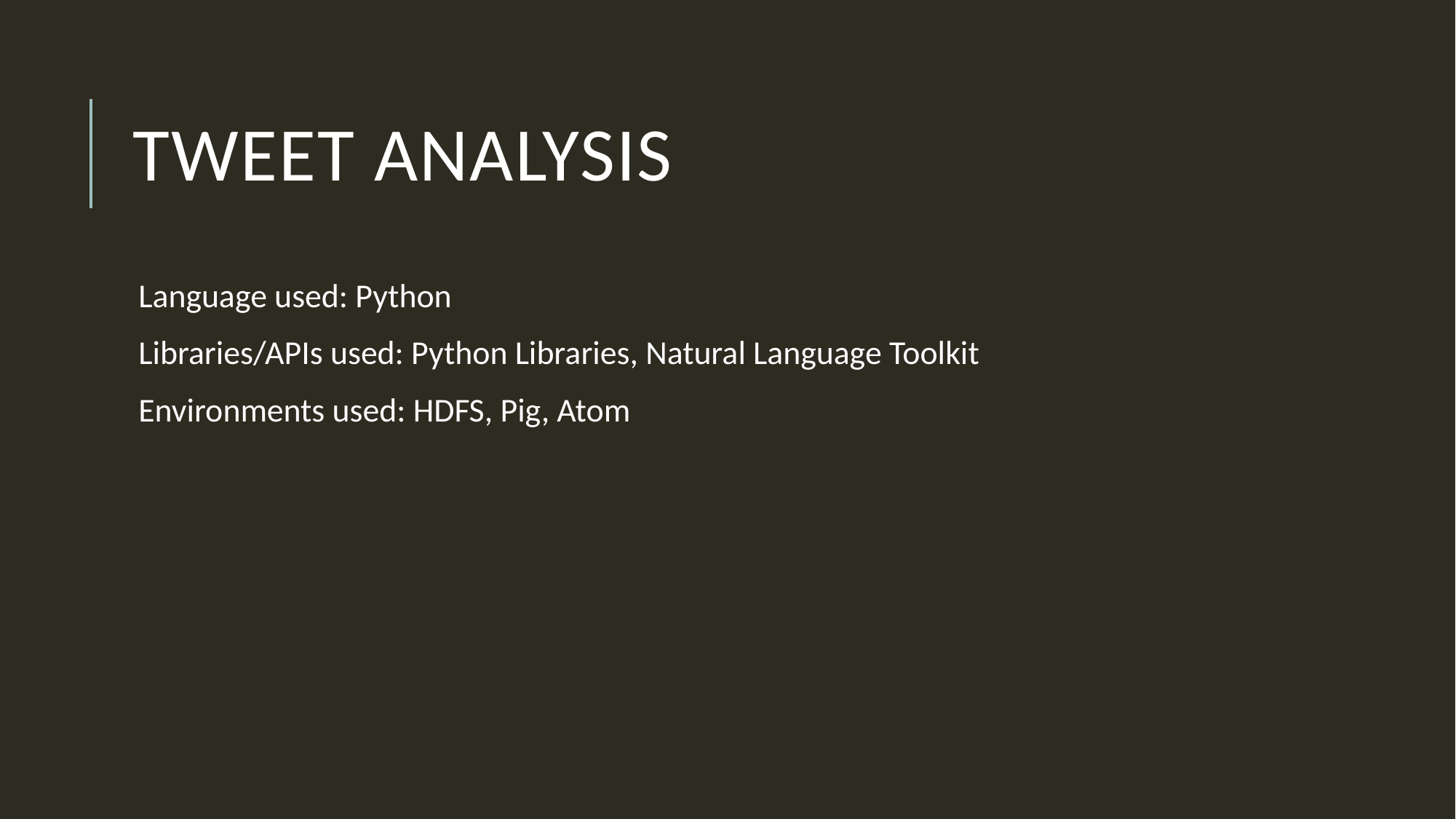

# Tweet analysis
Language used: Python
Libraries/APIs used: Python Libraries, Natural Language Toolkit
Environments used: HDFS, Pig, Atom